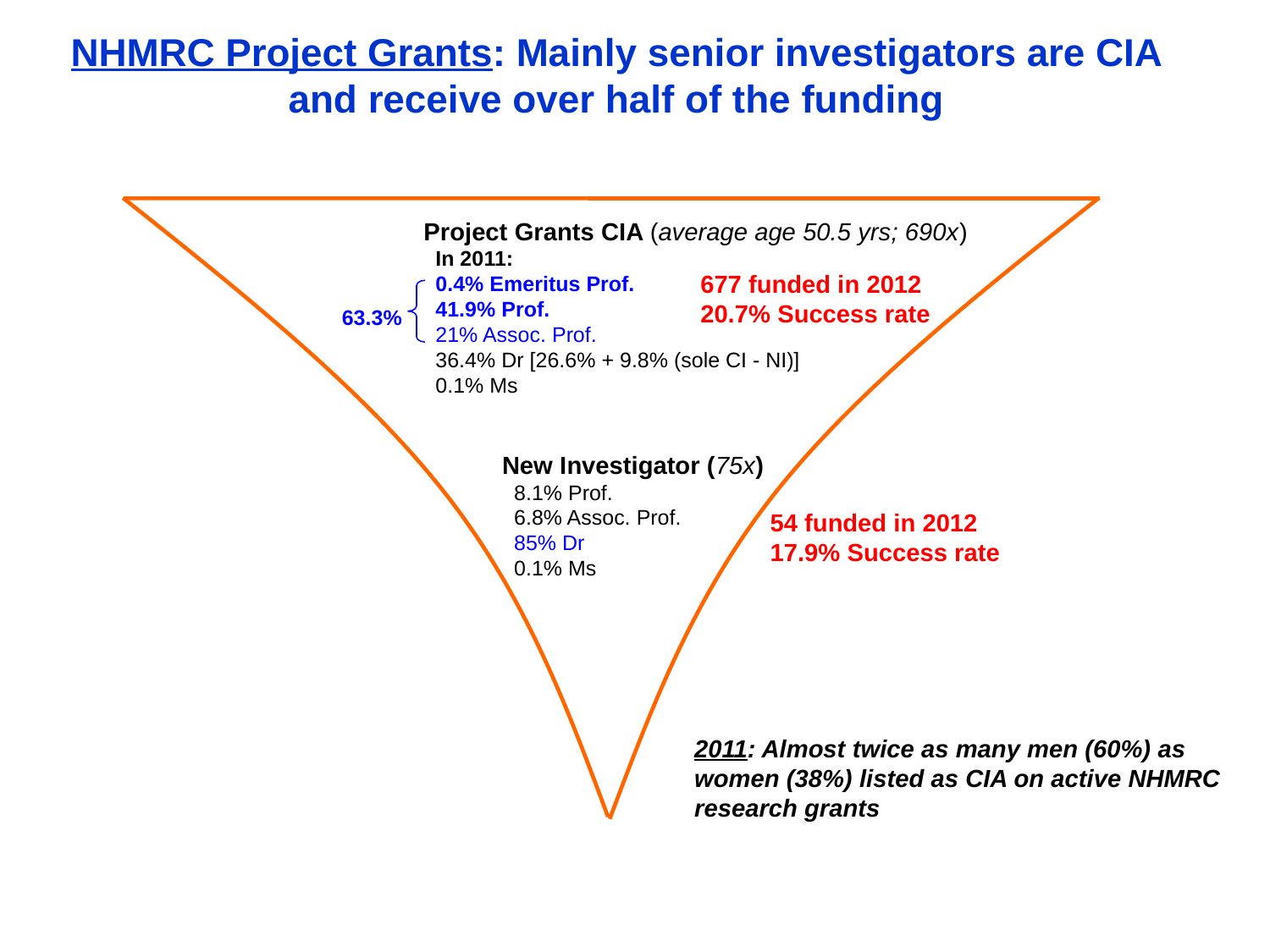

NHMRC Project Grants: Mainly senior investigators are CIA and receive over half of the funding

Project Grants CIA (average age 50.5 yrs; 690x)
  In 2011:
  0.4% Emeritus Prof.
  41.9% Prof.
  21% Assoc. Prof.
  36.4% Dr [26.6% + 9.8% (sole CI - NI)]
  0.1% Ms
677 funded in 2012
20.7% Success rate

63.3%
New Investigator (75x)
  8.1% Prof.
  6.8% Assoc. Prof.
  85% Dr
  0.1% Ms
54 funded in 2012
17.9% Success rate
2011: Almost twice as many men (60%) as women (38%) listed as CIA on active NHMRC research grants